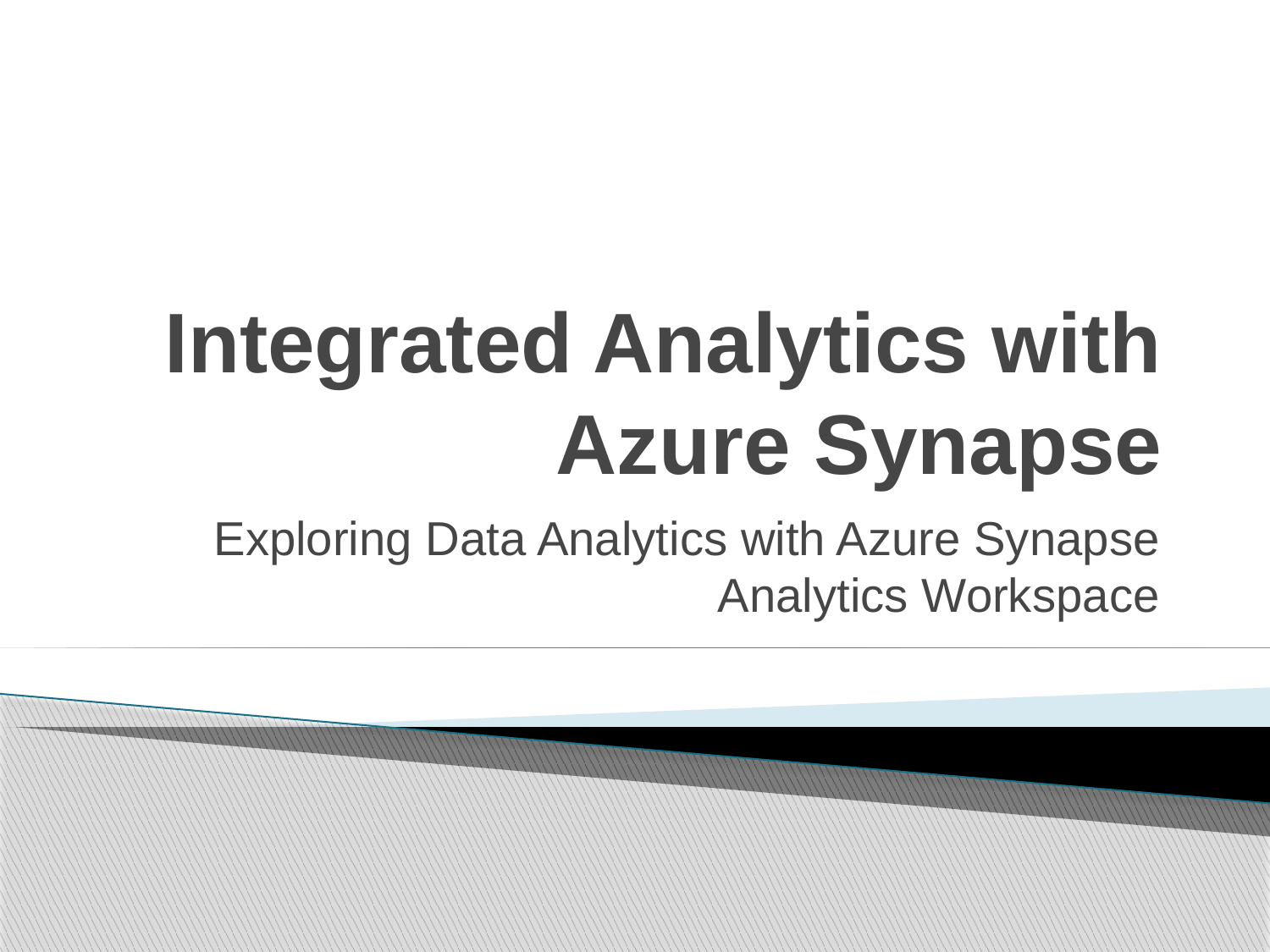

# Integrated Analytics with Azure Synapse
Exploring Data Analytics with Azure Synapse Analytics Workspace